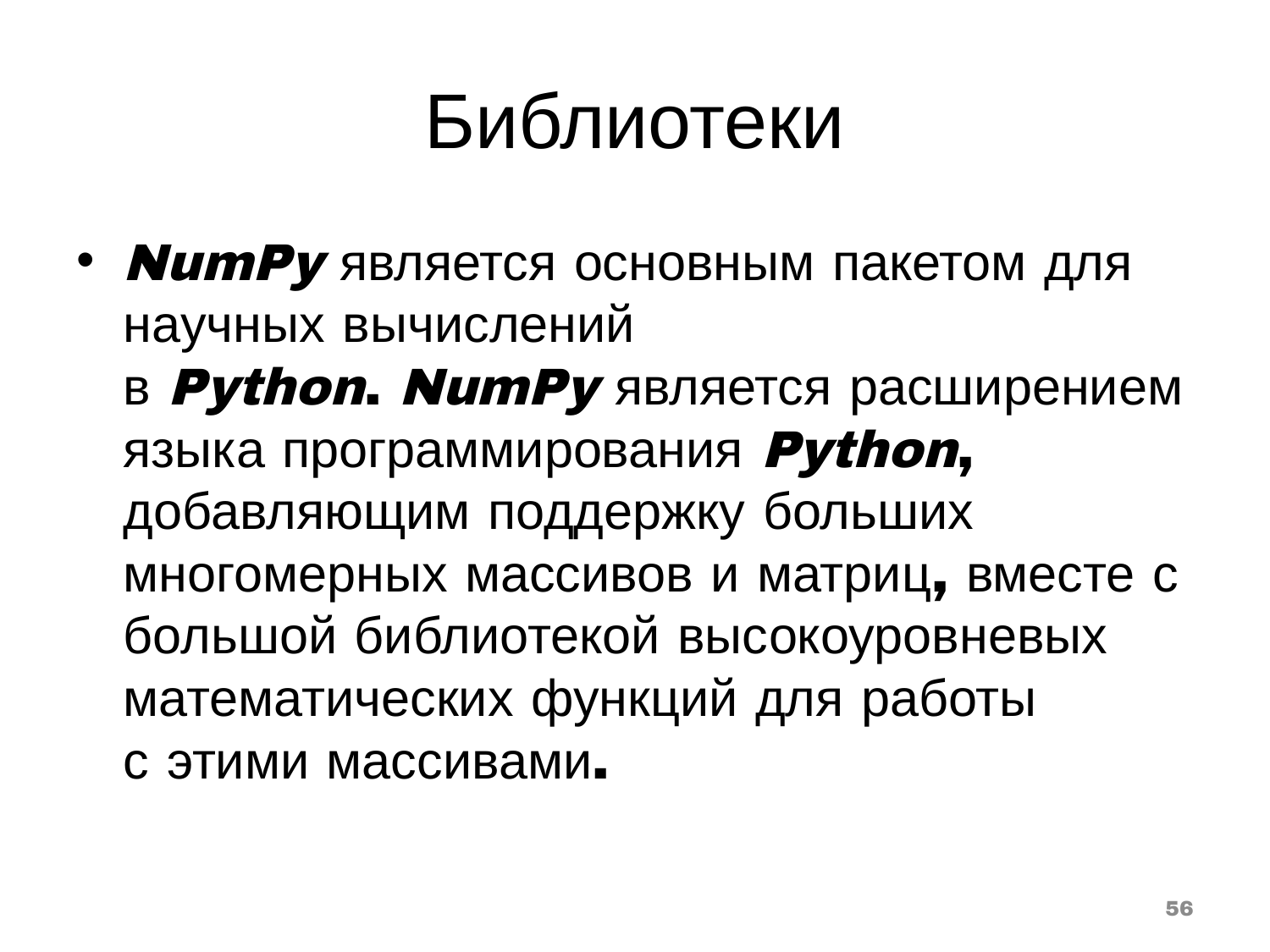

# Библиотеки
NumPy является основным пакетом для научных вычислений в Python. NumPy является расширением языка программирования Python, добавляющим поддержку больших многомерных массивов и матриц, вместе с большой библиотекой высокоуровневых математических функций для работы с этими массивами.
56